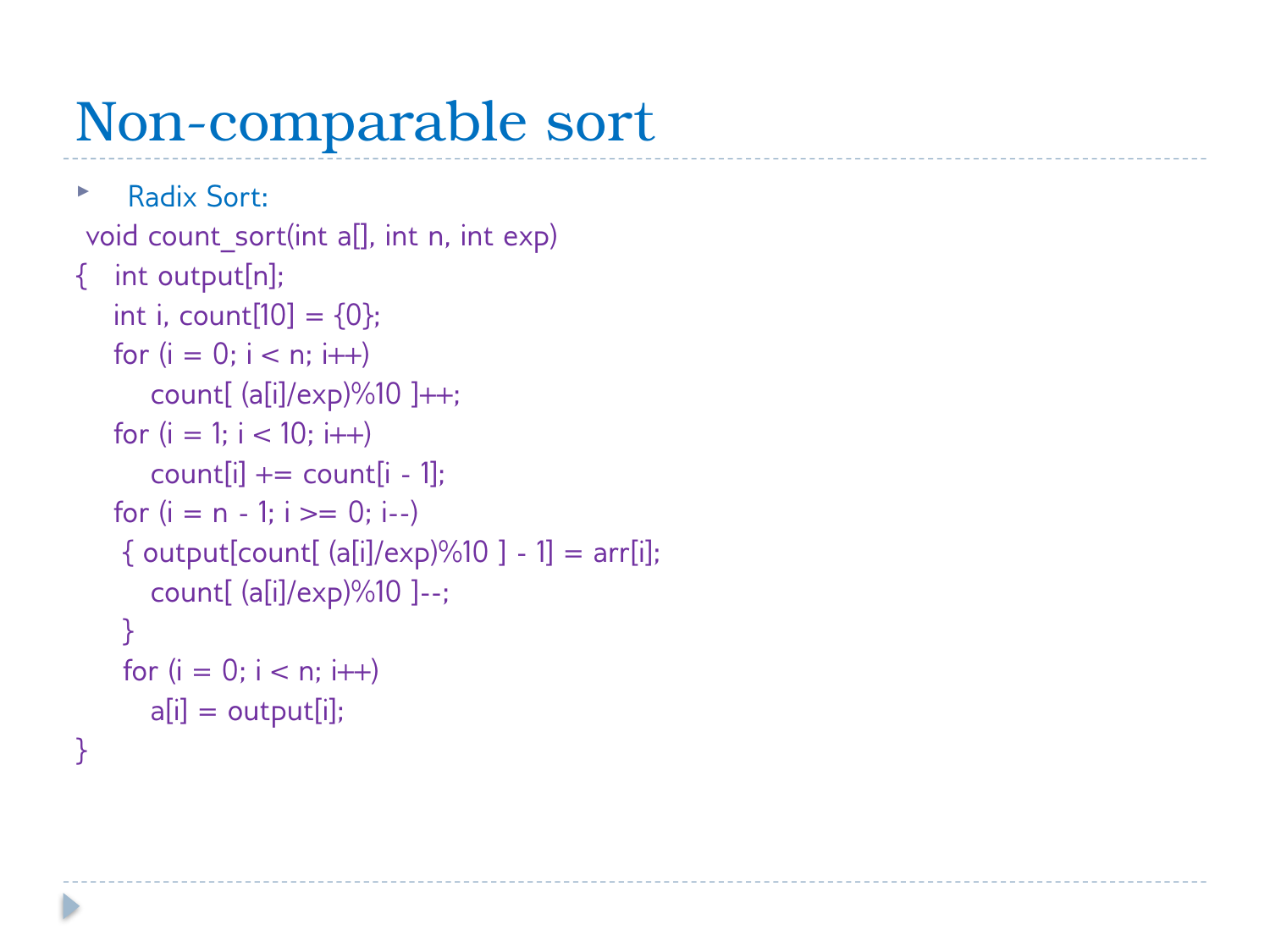

# Non-comparable sort
  Radix Sort:
 void count_sort(int a[], int n, int exp)
{   int output[n];
    int i, count[10] = {0};
    for (i = 0; i < n; i++)
        count[ (a[i]/exp)%10 ]++;
    for (i = 1; i < 10; i++)
        count[i] += count[i - 1];
    for (i = n - 1; i >= 0; i--)
     { output[count[ (a[i]/exp)%10 ] - 1] = arr[i];
        count[ (a[i]/exp)%10 ]--;
     }
     for (i = 0; i < n; i++)
        a[i] = output[i];
}